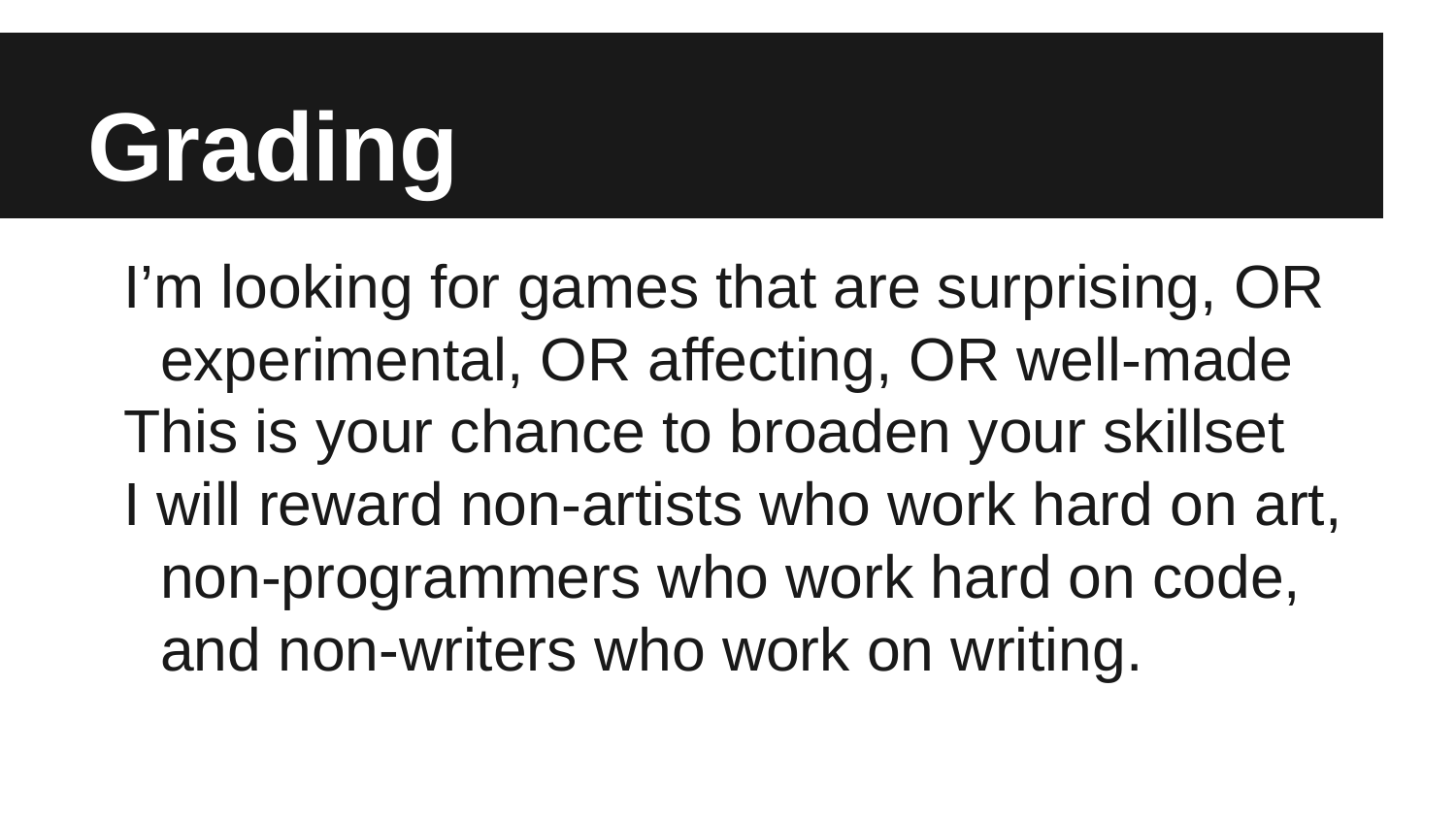

# Grading
I’m looking for games that are surprising, OR experimental, OR affecting, OR well-made
This is your chance to broaden your skillset
I will reward non-artists who work hard on art, non-programmers who work hard on code, and non-writers who work on writing.